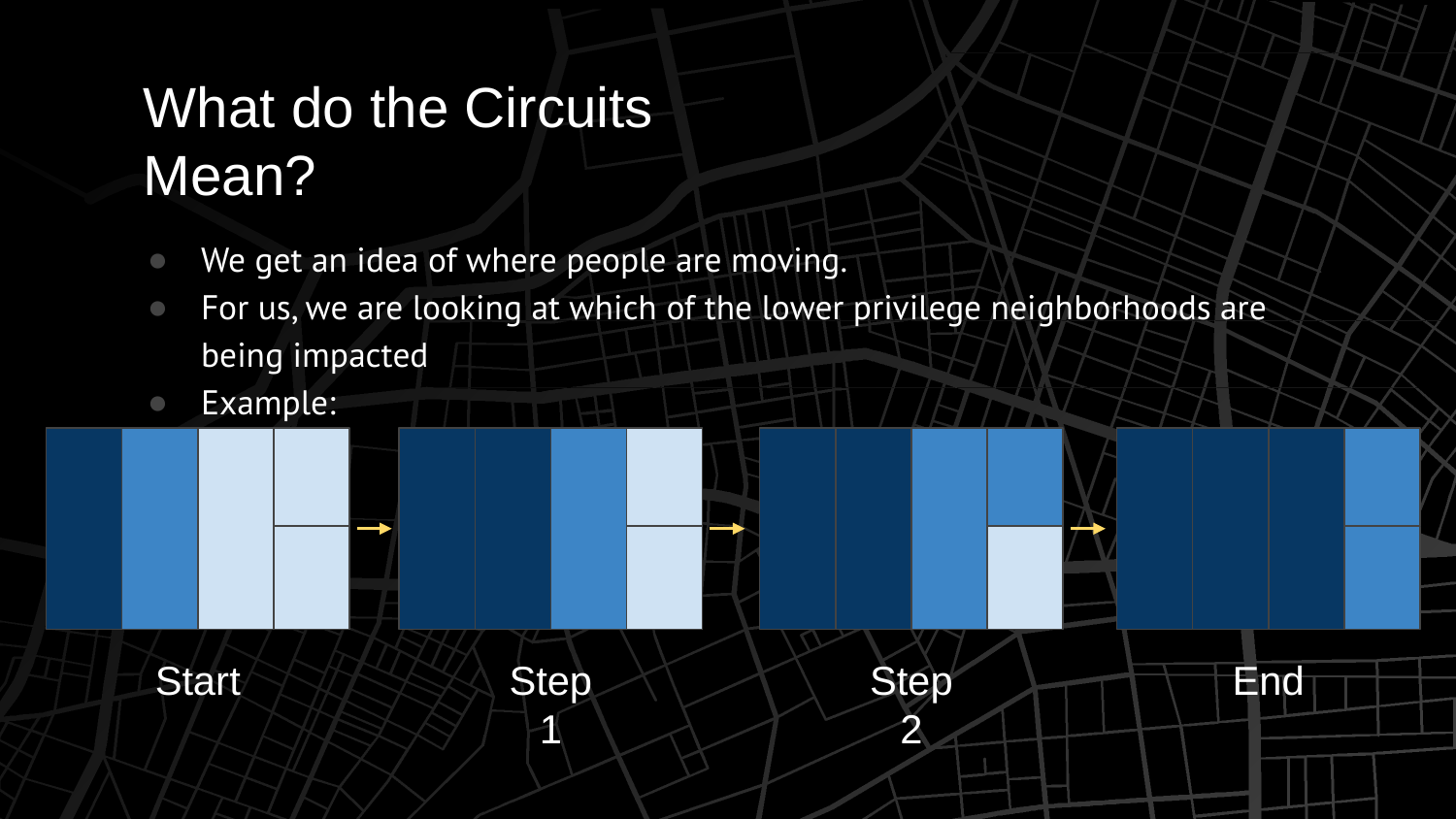

What do the Circuits Mean?
We get an idea of where people are moving.
For us, we are looking at which of the lower privilege neighborhoods are being impacted
Example:

Start
Step 1
Step 2
End